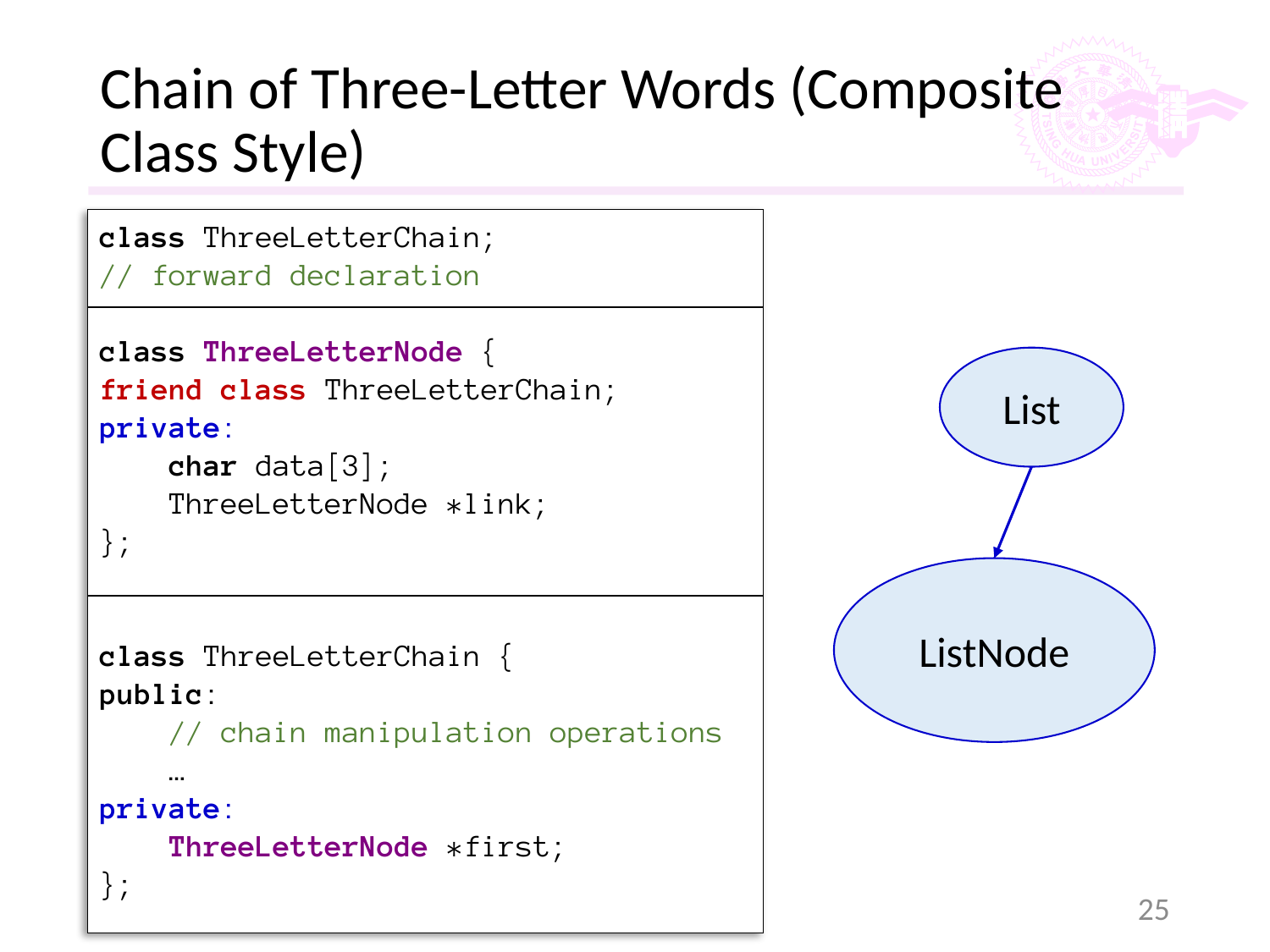

# Chain of Three-Letter Words (Composite Class Style)
class ThreeLetterChain;
// forward declaration

class ThreeLetterNode {
friend class ThreeLetterChain;
private:
    char data[3];
    ThreeLetterNode *link;
};

class ThreeLetterChain {
public:
    // chain manipulation operations
    …
private:
    ThreeLetterNode *first;
};

List
ListNode
25